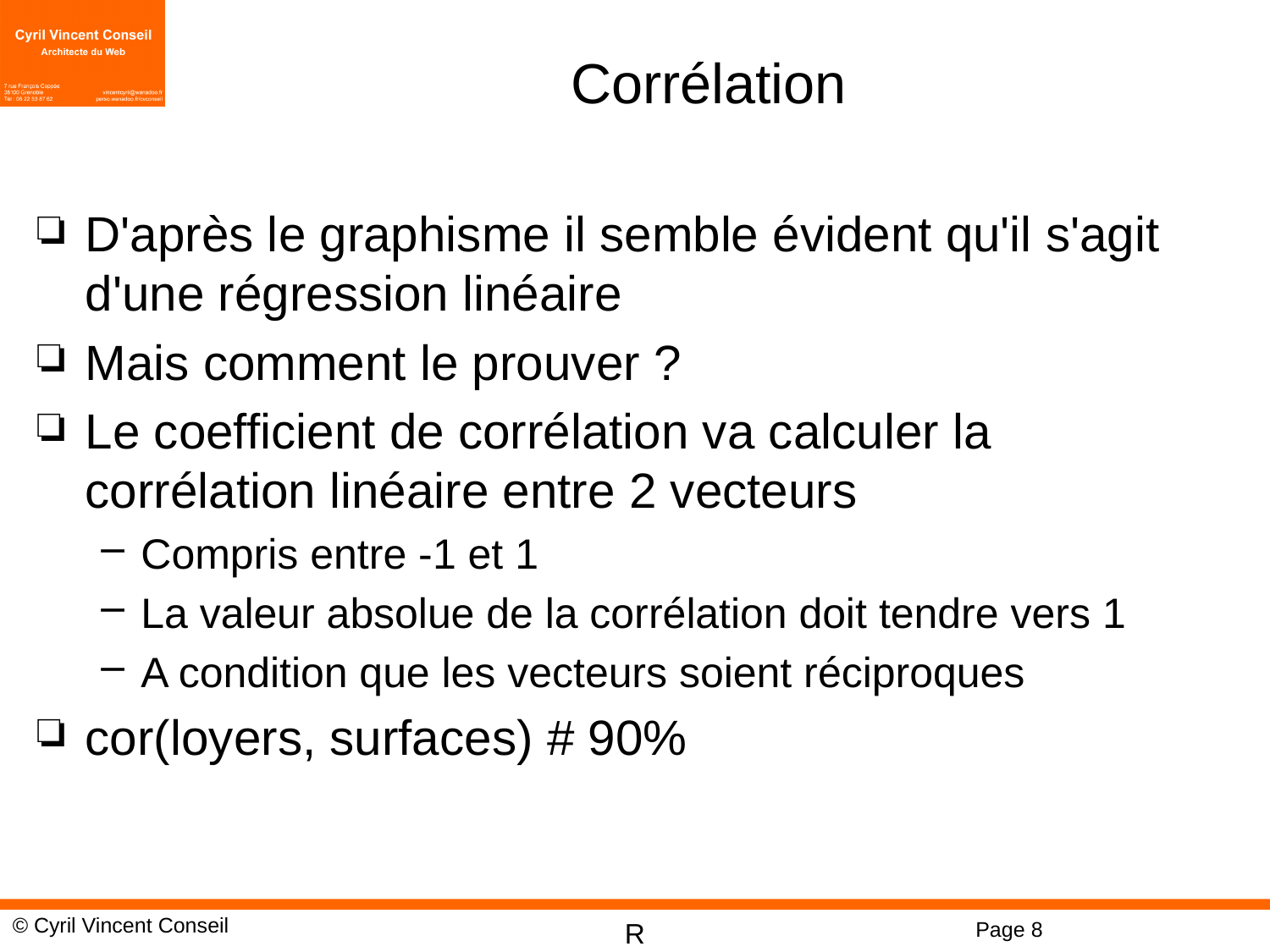

# Corrélation
D'après le graphisme il semble évident qu'il s'agit d'une régression linéaire
Mais comment le prouver ?
Le coefficient de corrélation va calculer la corrélation linéaire entre 2 vecteurs
Compris entre -1 et 1
La valeur absolue de la corrélation doit tendre vers 1
A condition que les vecteurs soient réciproques
cor(loyers, surfaces) # 90%